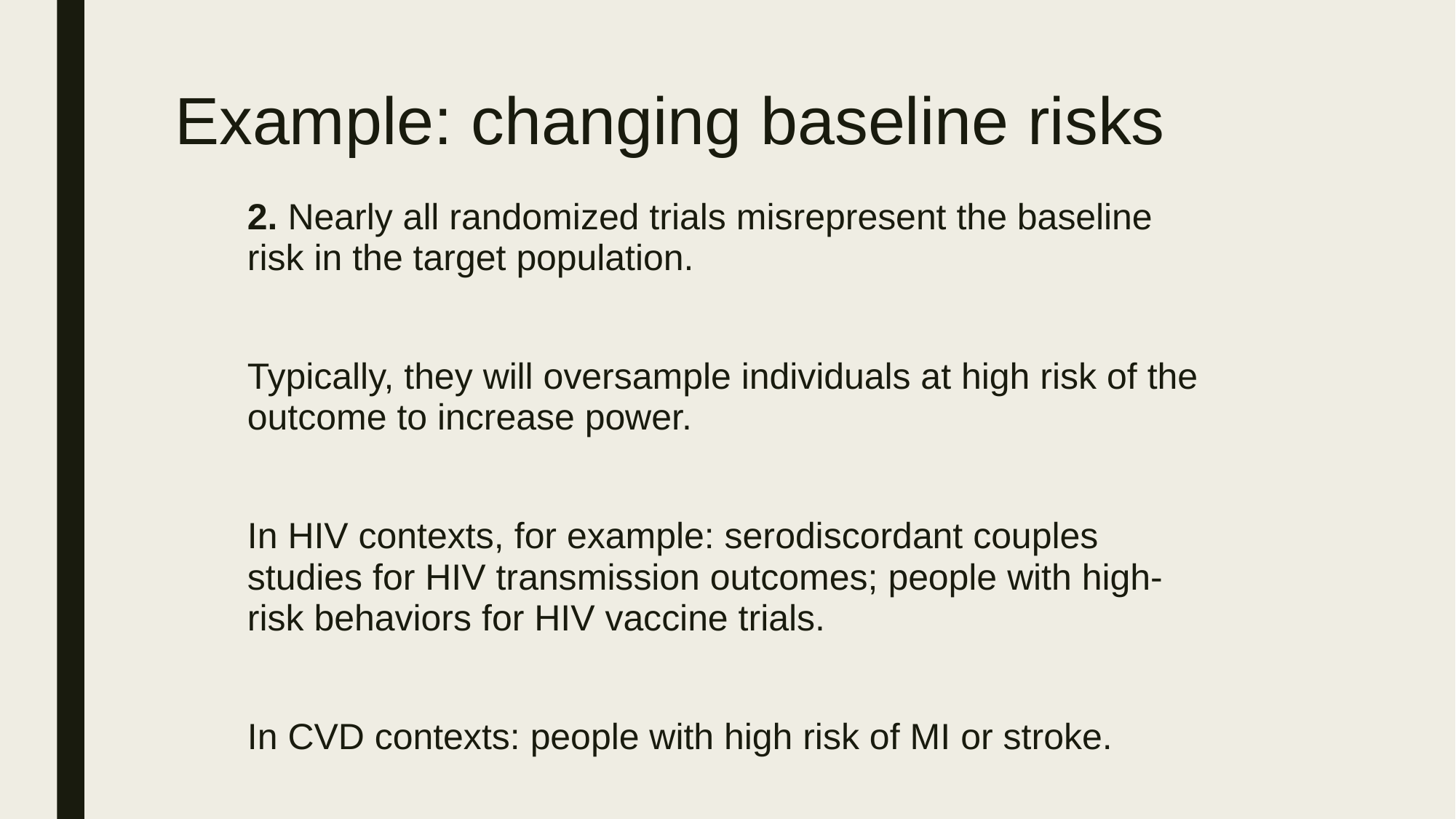

# Example: changing baseline risks
2. Nearly all randomized trials misrepresent the baseline risk in the target population.

Typically, they will oversample individuals at high risk of the outcome to increase power.

In HIV contexts, for example: serodiscordant couples studies for HIV transmission outcomes; people with high-risk behaviors for HIV vaccine trials.

In CVD contexts: people with high risk of MI or stroke.